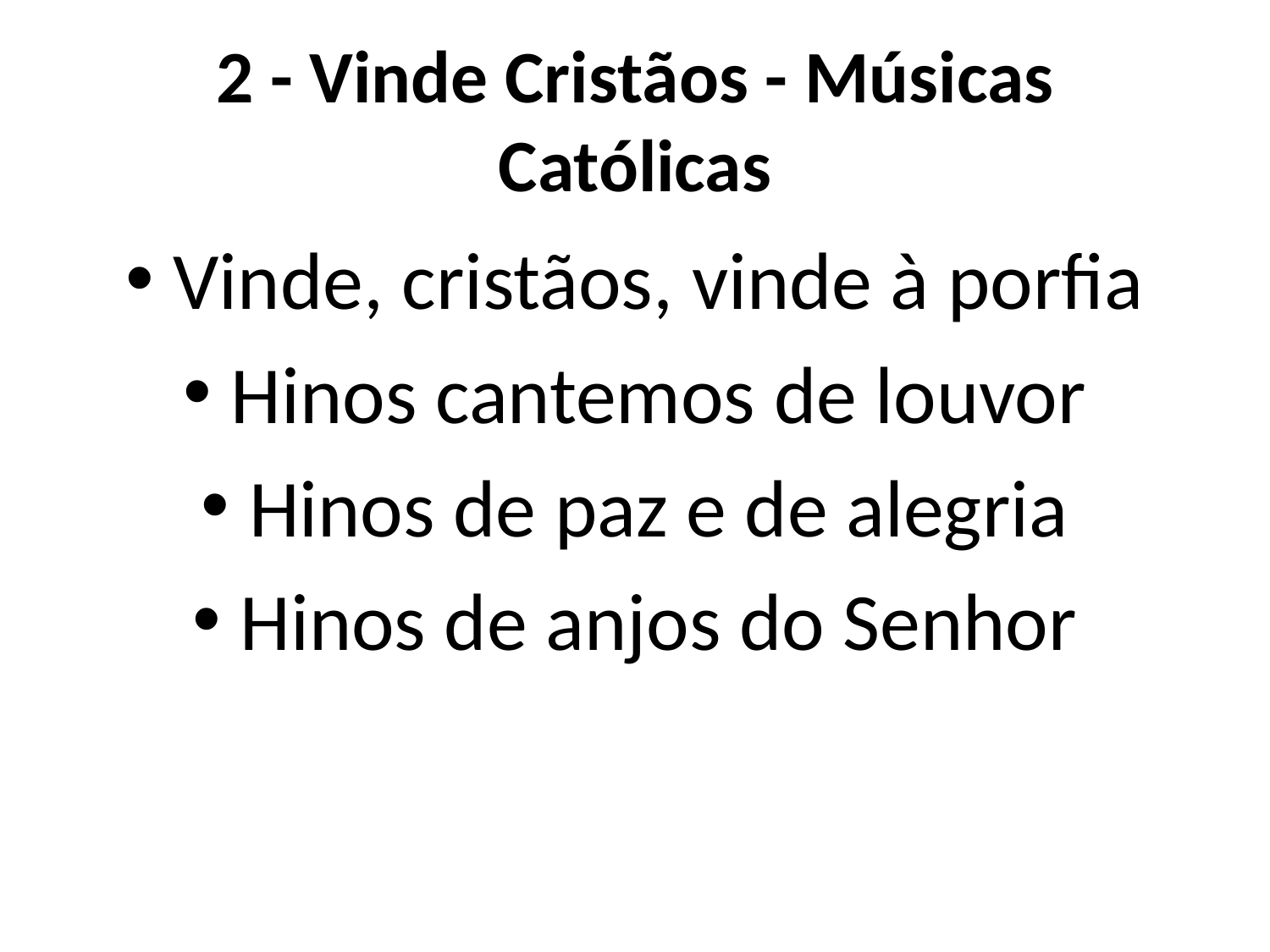

# 2 - Vinde Cristãos - Músicas Católicas
Vinde, cristãos, vinde à porfia
Hinos cantemos de louvor
Hinos de paz e de alegria
Hinos de anjos do Senhor